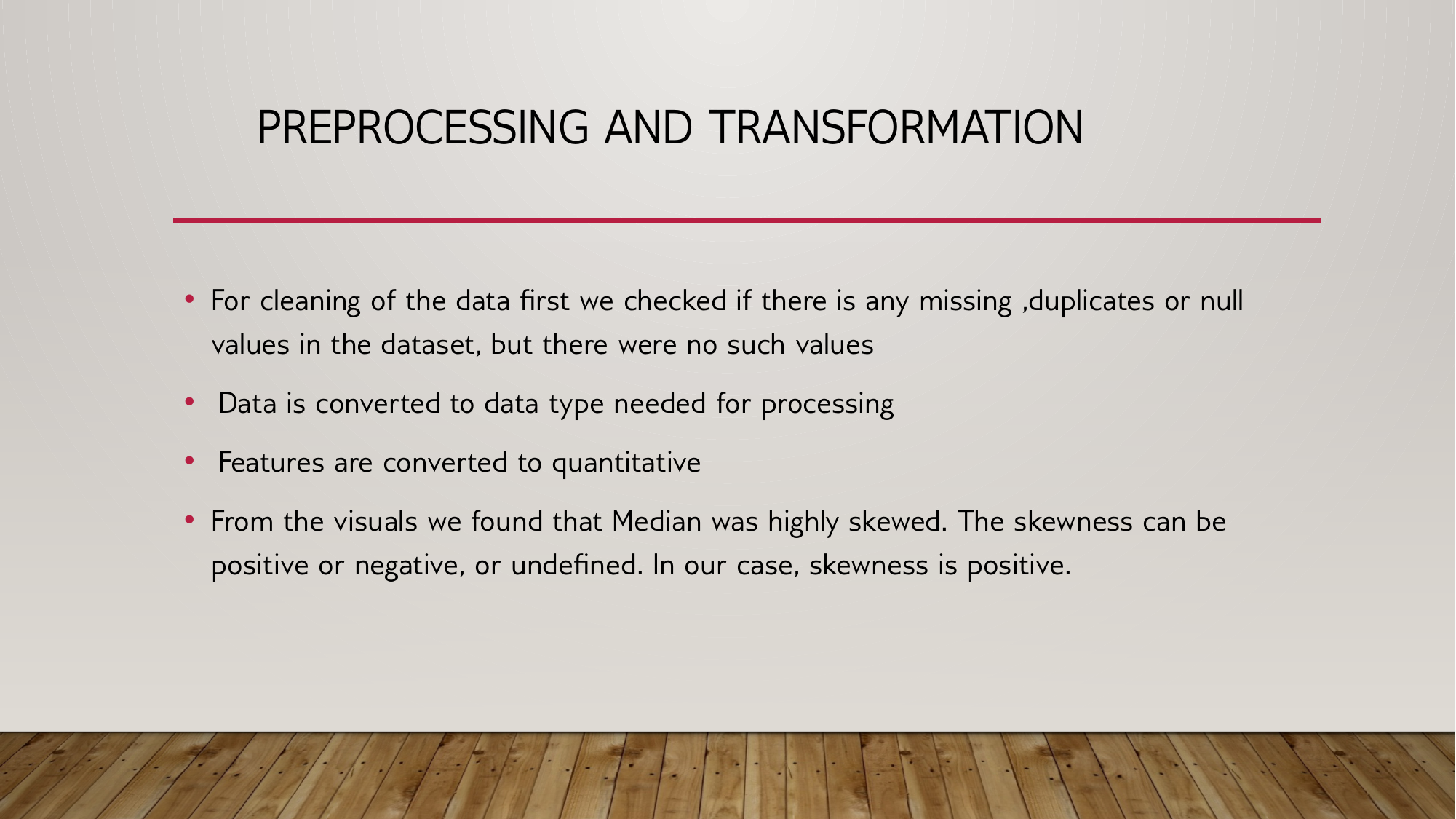

# Preprocessing and transformation
For cleaning of the data first we checked if there is any missing ,duplicates or null values in the dataset, but there were no such values
Data is converted to data type needed for processing
Features are converted to quantitative
From the visuals we found that Median was highly skewed. The skewness can be positive or negative, or undefined. In our case, skewness is positive.